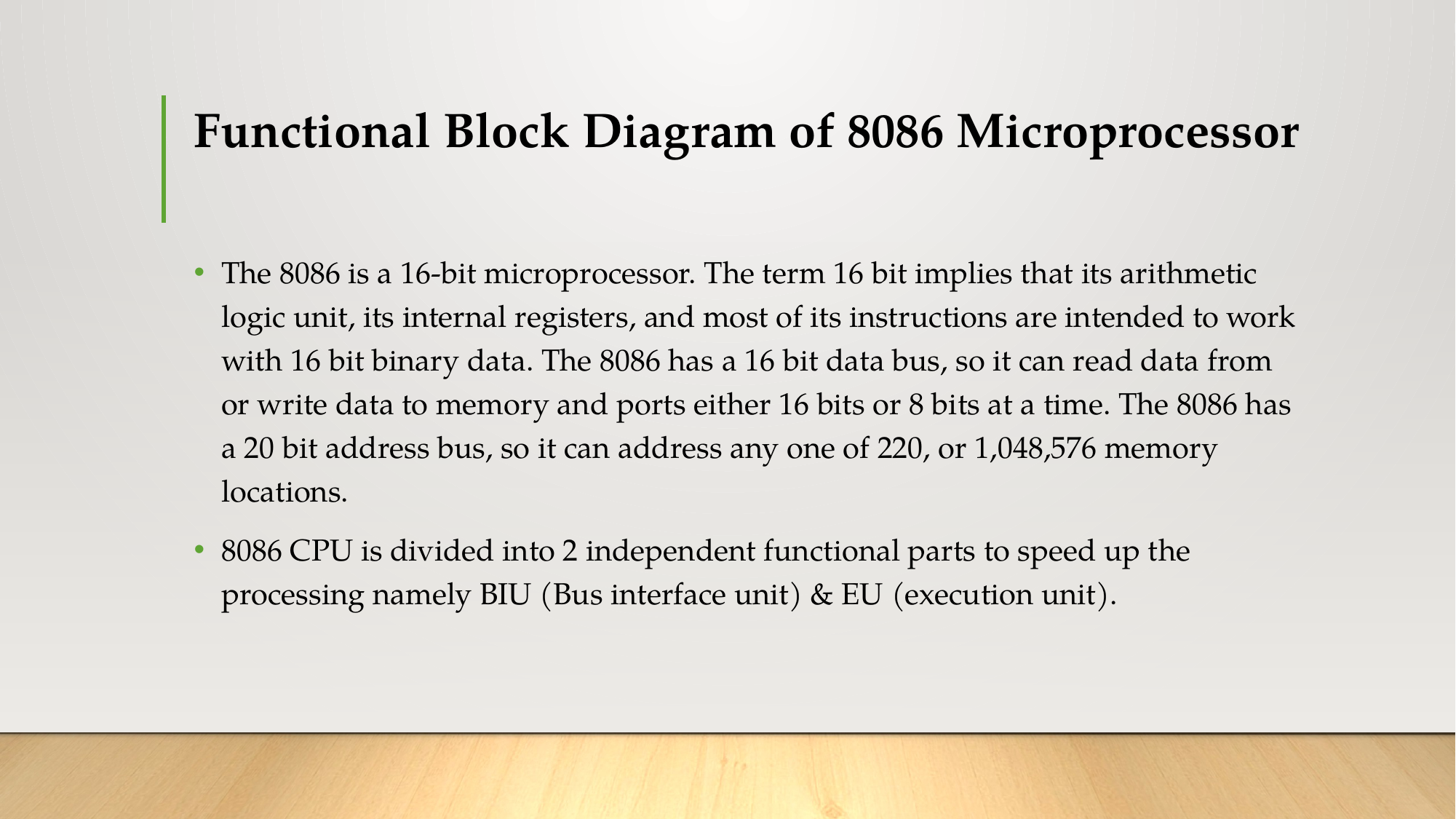

# Functional Block Diagram of 8086 Microprocessor
The 8086 is a 16-bit microprocessor. The term 16 bit implies that its arithmetic logic unit, its internal registers, and most of its instructions are intended to work with 16 bit binary data. The 8086 has a 16 bit data bus, so it can read data from or write data to memory and ports either 16 bits or 8 bits at a time. The 8086 has a 20 bit address bus, so it can address any one of 220, or 1,048,576 memory locations.
8086 CPU is divided into 2 independent functional parts to speed up the processing namely BIU (Bus interface unit) & EU (execution unit).